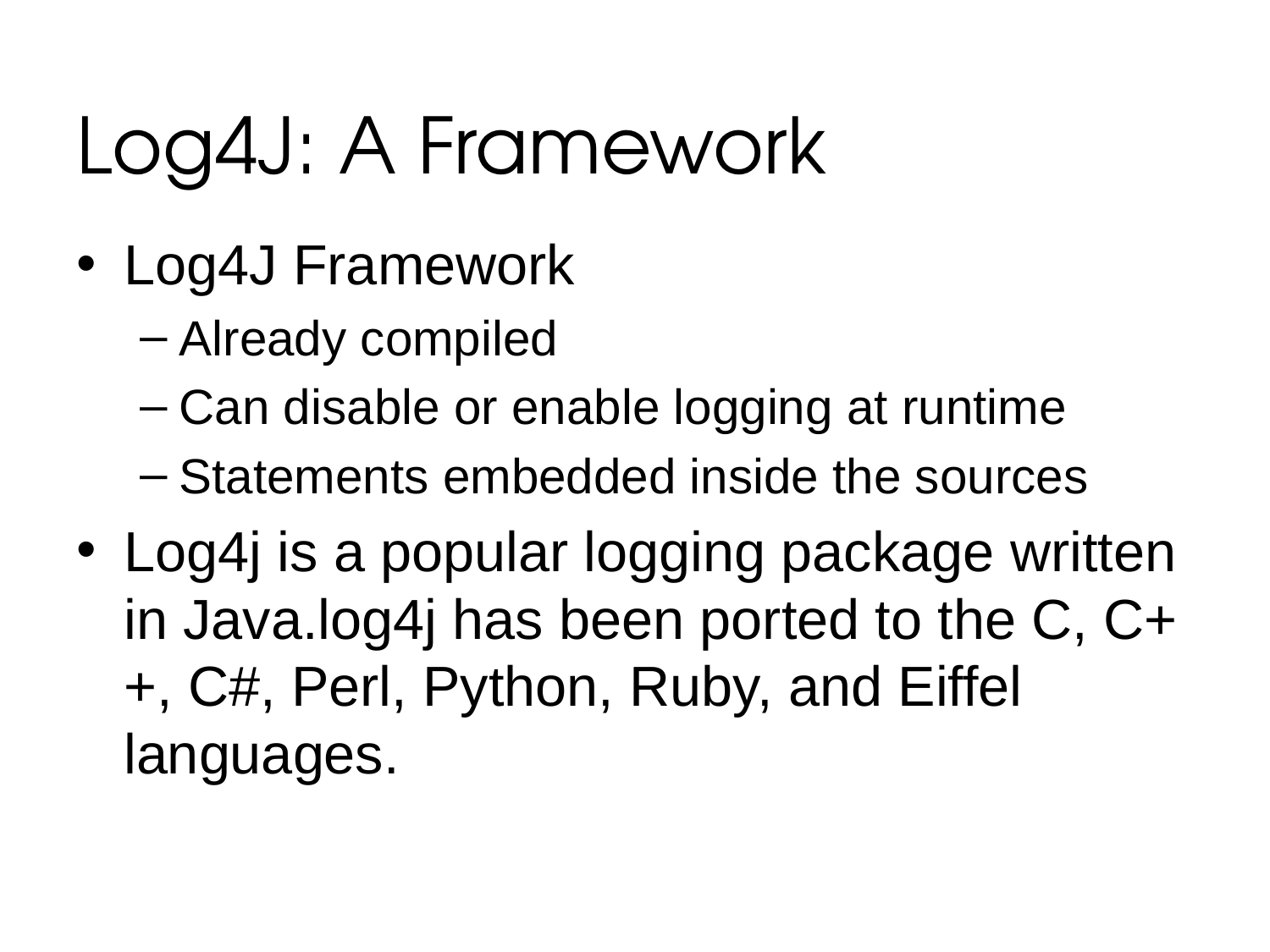

# Log4J: A Framework
Log4J Framework
Already compiled
Can disable or enable logging at runtime
Statements embedded inside the sources
Log4j is a popular logging package written in Java.log4j has been ported to the C, C++, C#, Perl, Python, Ruby, and Eiffel languages.